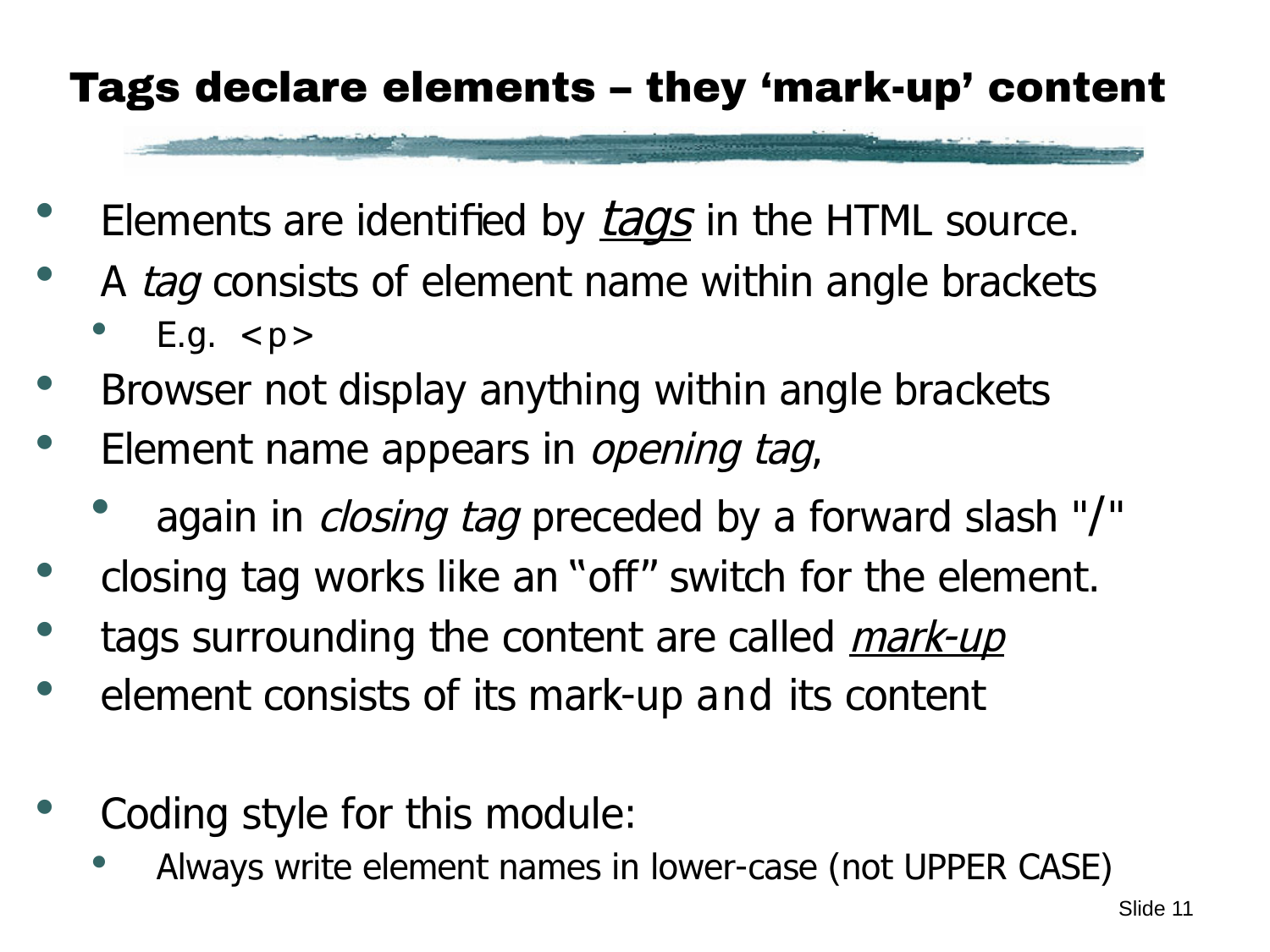

# Tags declare elements – they ‘mark-up’ content
Elements are identified by tags in the HTML source.
A tag consists of element name within angle brackets
E.g.  <p>
Browser not display anything within angle brackets
Element name appears in opening tag,
again in closing tag preceded by a forward slash "/"
closing tag works like an “off” switch for the element.
tags surrounding the content are called mark-up
element consists of its mark-up and its content

Coding style for this module:
Always write element names in lower-case (not UPPER CASE)

Slide 11